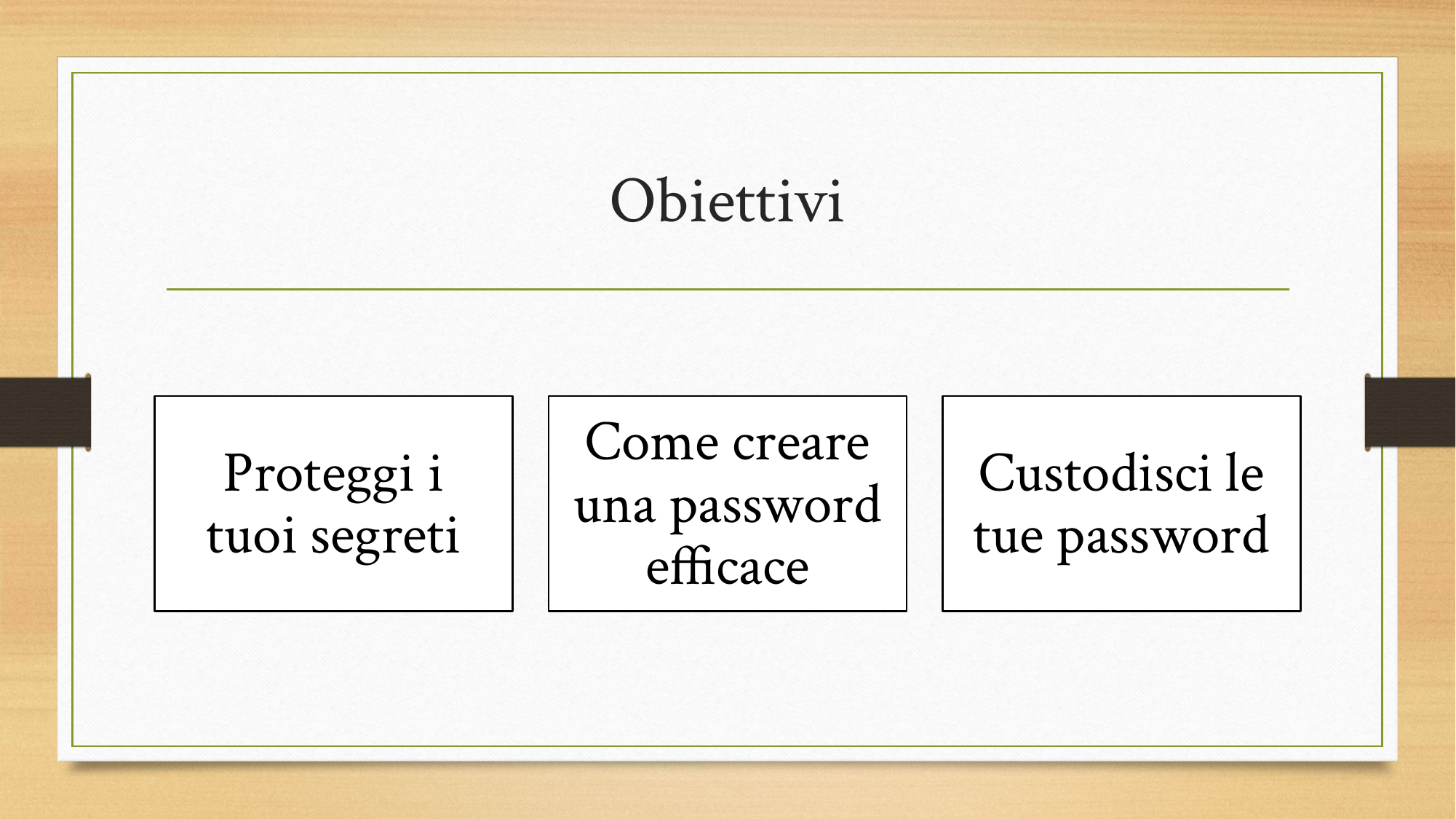

# Obiettivi
Proteggi i tuoi segreti
Come creare una password efficace
Custodisci le tue password